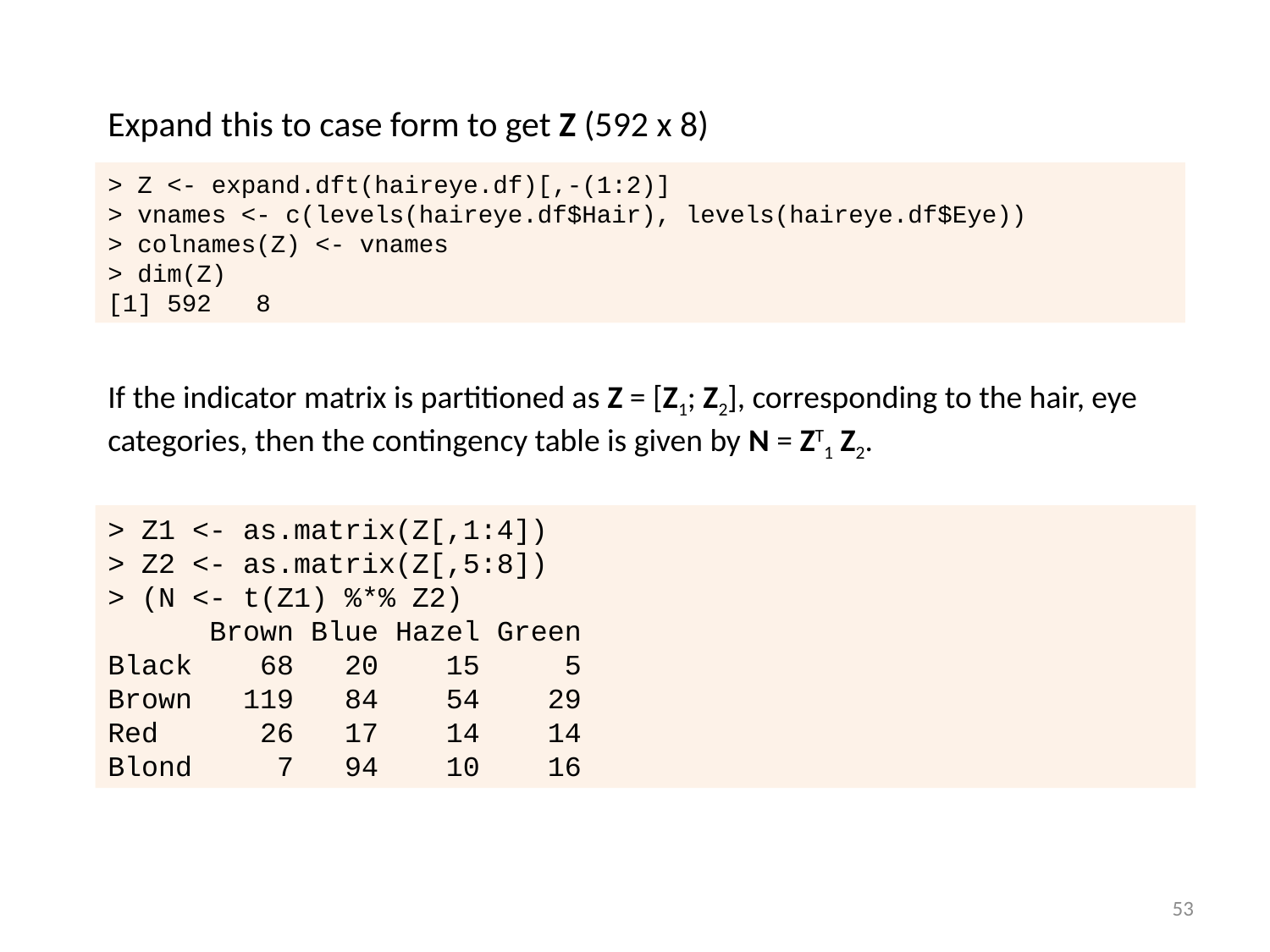

Expand this to case form to get Z (592 x 8)
> Z <- expand.dft(haireye.df)[,-(1:2)]
> vnames <- c(levels(haireye.df$Hair), levels(haireye.df$Eye))
> colnames(Z) <- vnames
> dim(Z)
[1] 592   8
If the indicator matrix is partitioned as Z = [Z1; Z2], corresponding to the hair, eye categories, then the contingency table is given by N = ZT1 Z2.
> Z1 <- as.matrix(Z[,1:4])
> Z2 <- as.matrix(Z[,5:8])
> (N <- t(Z1) %*% Z2)
      Brown Blue Hazel Green
Black    68   20    15     5
Brown   119   84    54    29
Red      26   17    14    14
Blond     7   94    10    16
53